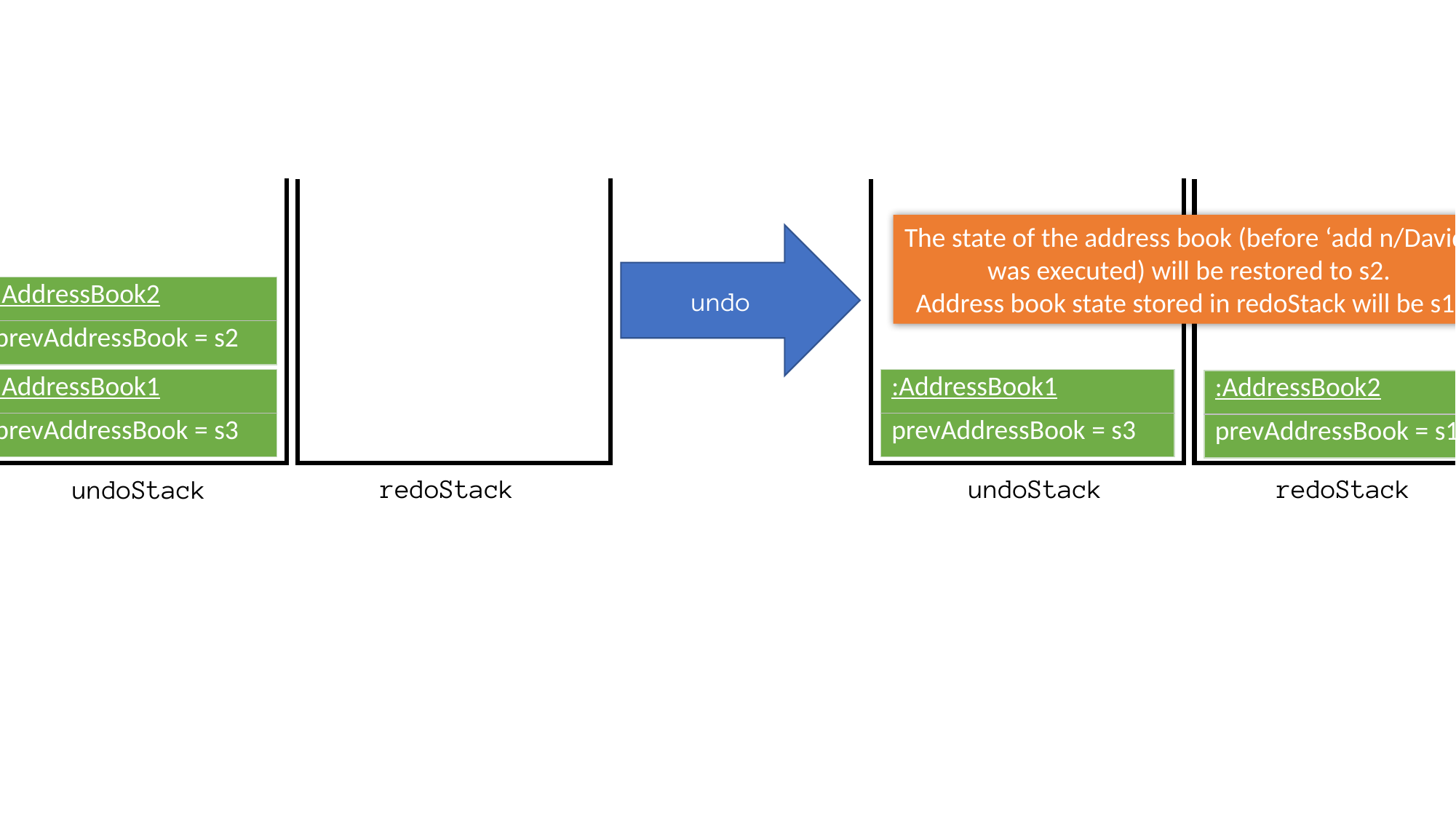

The state of the address book (before ‘add n/David’ was executed) will be restored to s2.
Address book state stored in redoStack will be s1.
undo
| :AddressBook2 |
| --- |
| prevAddressBook = s2 |
| :AddressBook1 |
| --- |
| prevAddressBook = s3 |
| :AddressBook1 |
| --- |
| prevAddressBook = s3 |
| :AddressBook2 |
| --- |
| prevAddressBook = s1 |
redoStack
redoStack
undoStack
undoStack